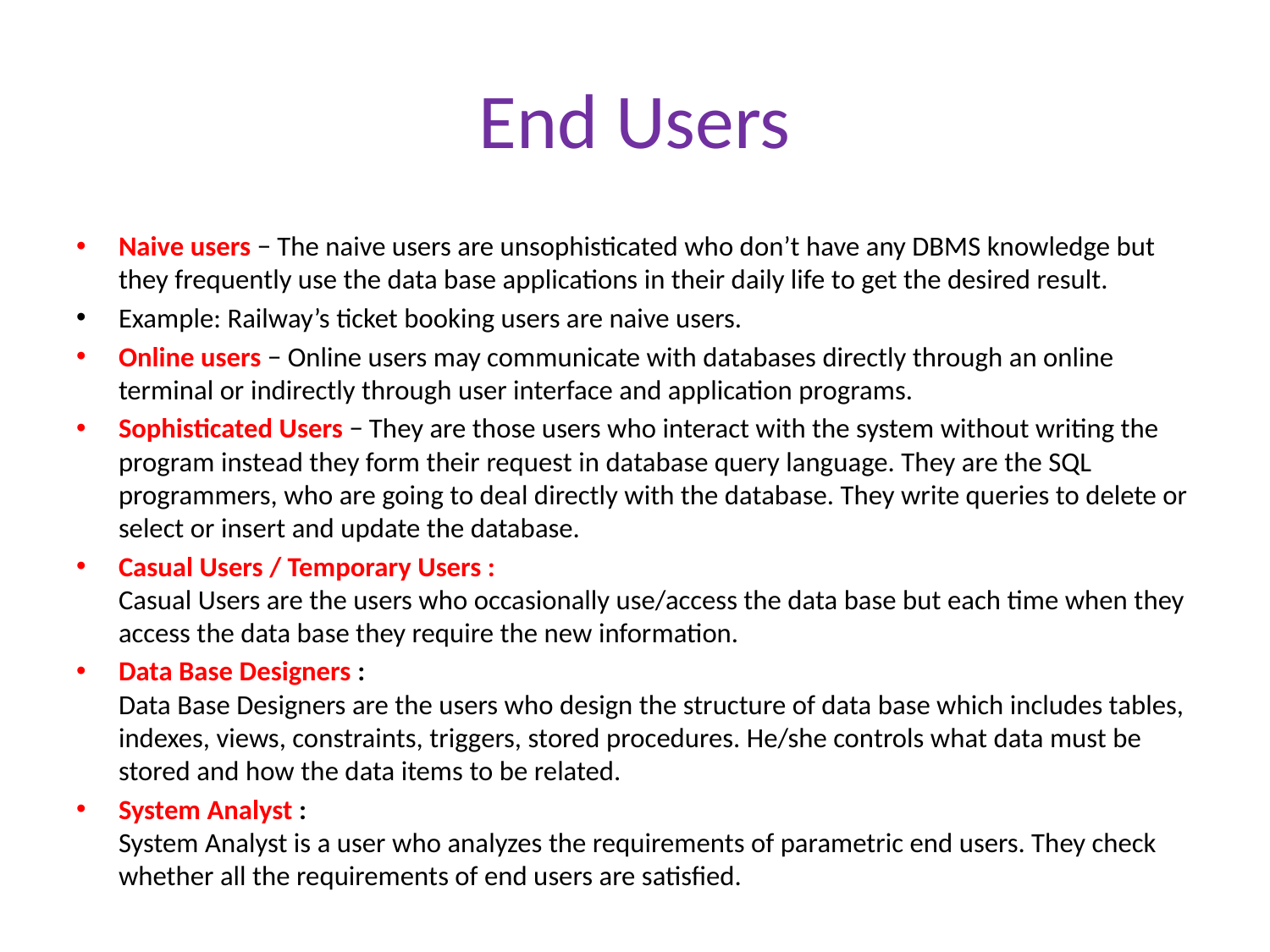

# End Users
Naive users − The naive users are unsophisticated who don’t have any DBMS knowledge but they frequently use the data base applications in their daily life to get the desired result.
Example: Railway’s ticket booking users are naive users.
Online users − Online users may communicate with databases directly through an online terminal or indirectly through user interface and application programs.
Sophisticated Users − They are those users who interact with the system without writing the program instead they form their request in database query language. They are the SQL programmers, who are going to deal directly with the database. They write queries to delete or select or insert and update the database.
Casual Users / Temporary Users :
Casual Users are the users who occasionally use/access the data base but each time when they access the data base they require the new information.
Data Base Designers :
Data Base Designers are the users who design the structure of data base which includes tables, indexes, views, constraints, triggers, stored procedures. He/she controls what data must be stored and how the data items to be related.
System Analyst :
System Analyst is a user who analyzes the requirements of parametric end users. They check whether all the requirements of end users are satisfied.